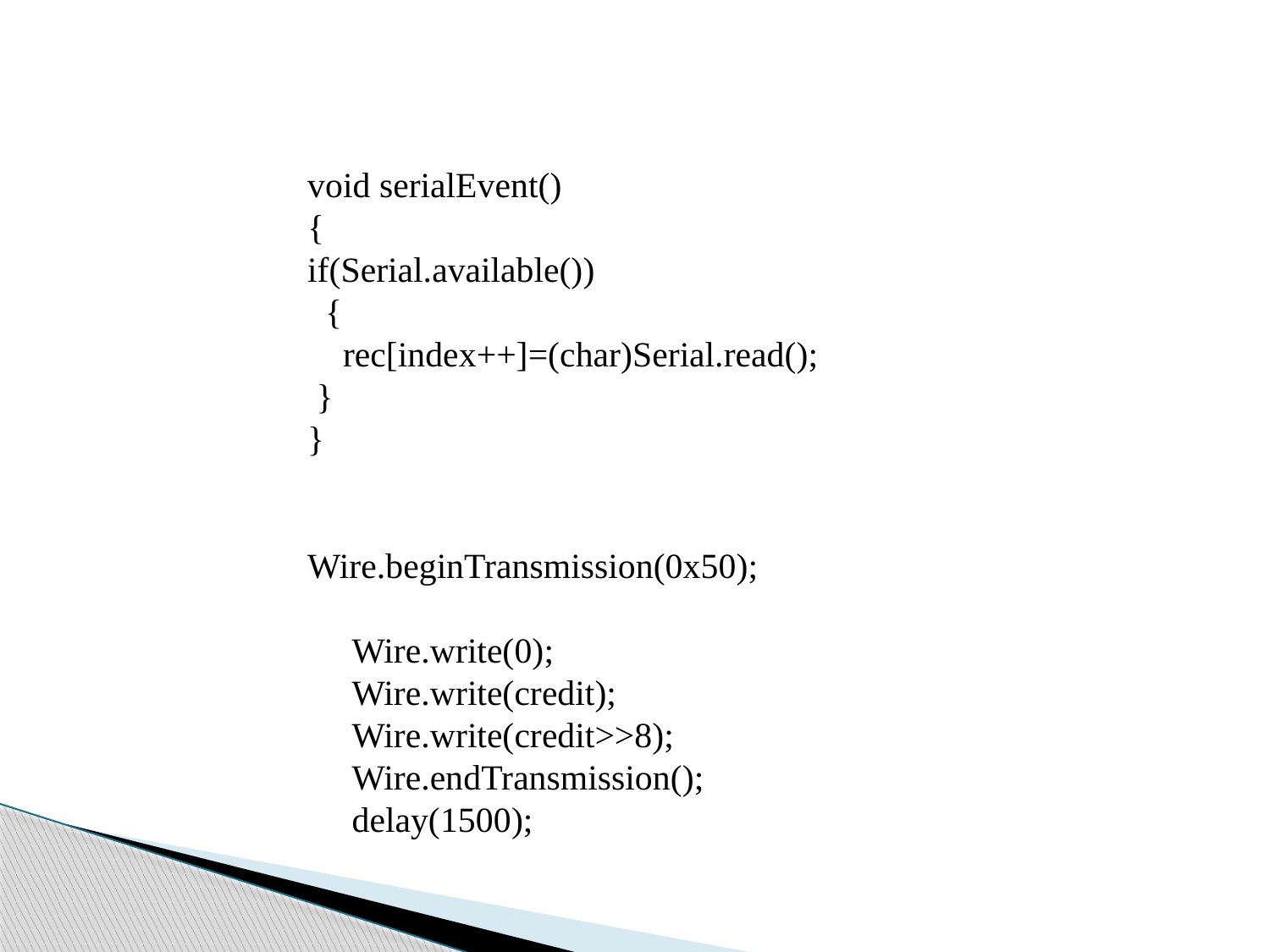

void serialEvent()
{
if(Serial.available())
  {
    rec[index++]=(char)Serial.read();
 }
}

Wire.beginTransmission(0x50);

     Wire.write(0);
     Wire.write(credit);
     Wire.write(credit>>8);
     Wire.endTransmission();
     delay(1500);